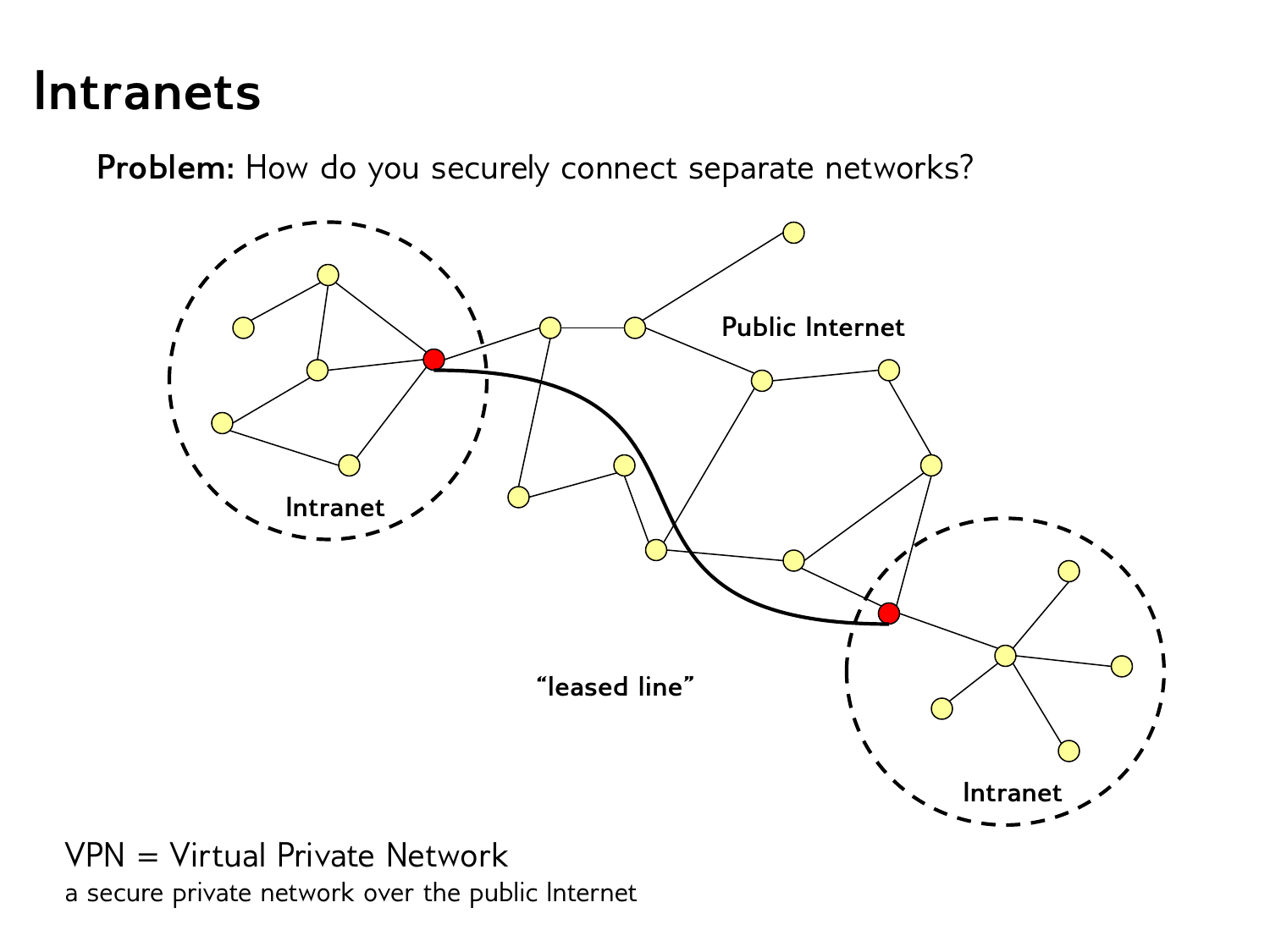

# Intranets
Problem: How do you securely connect separate networks?

Public Internet

Intranet

“leased line”

Intranet
VPN = Virtual Private Network
a secure private network over the public Internet